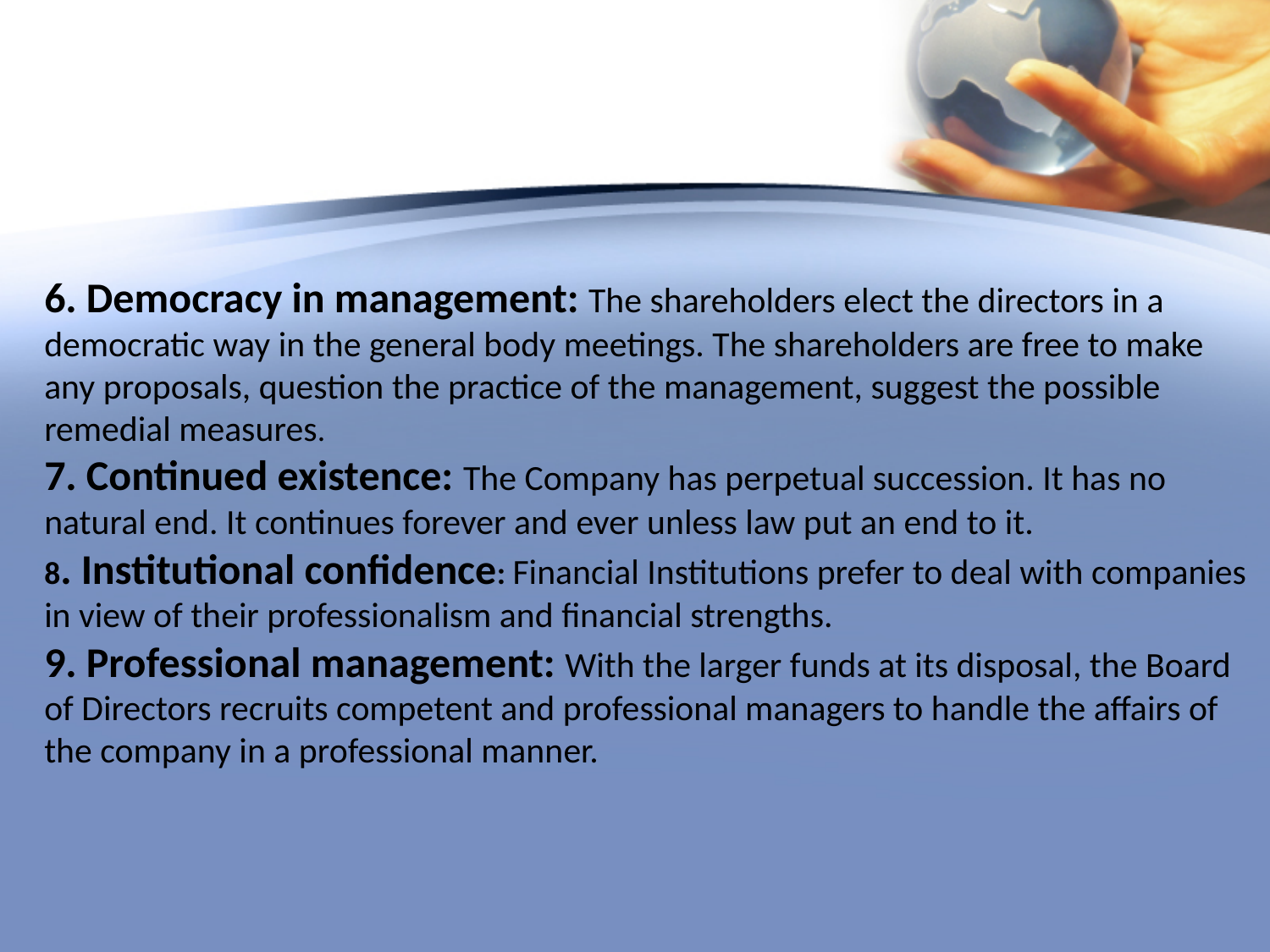

#

6. Democracy in management: The shareholders elect the directors in a democratic way in the general body meetings. The shareholders are free to make any proposals, question the practice of the management, suggest the possible remedial measures.
7. Continued existence: The Company has perpetual succession. It has no natural end. It continues forever and ever unless law put an end to it.
8. Institutional confidence: Financial Institutions prefer to deal with companies in view of their professionalism and financial strengths.
9. Professional management: With the larger funds at its disposal, the Board of Directors recruits competent and professional managers to handle the affairs of the company in a professional manner.